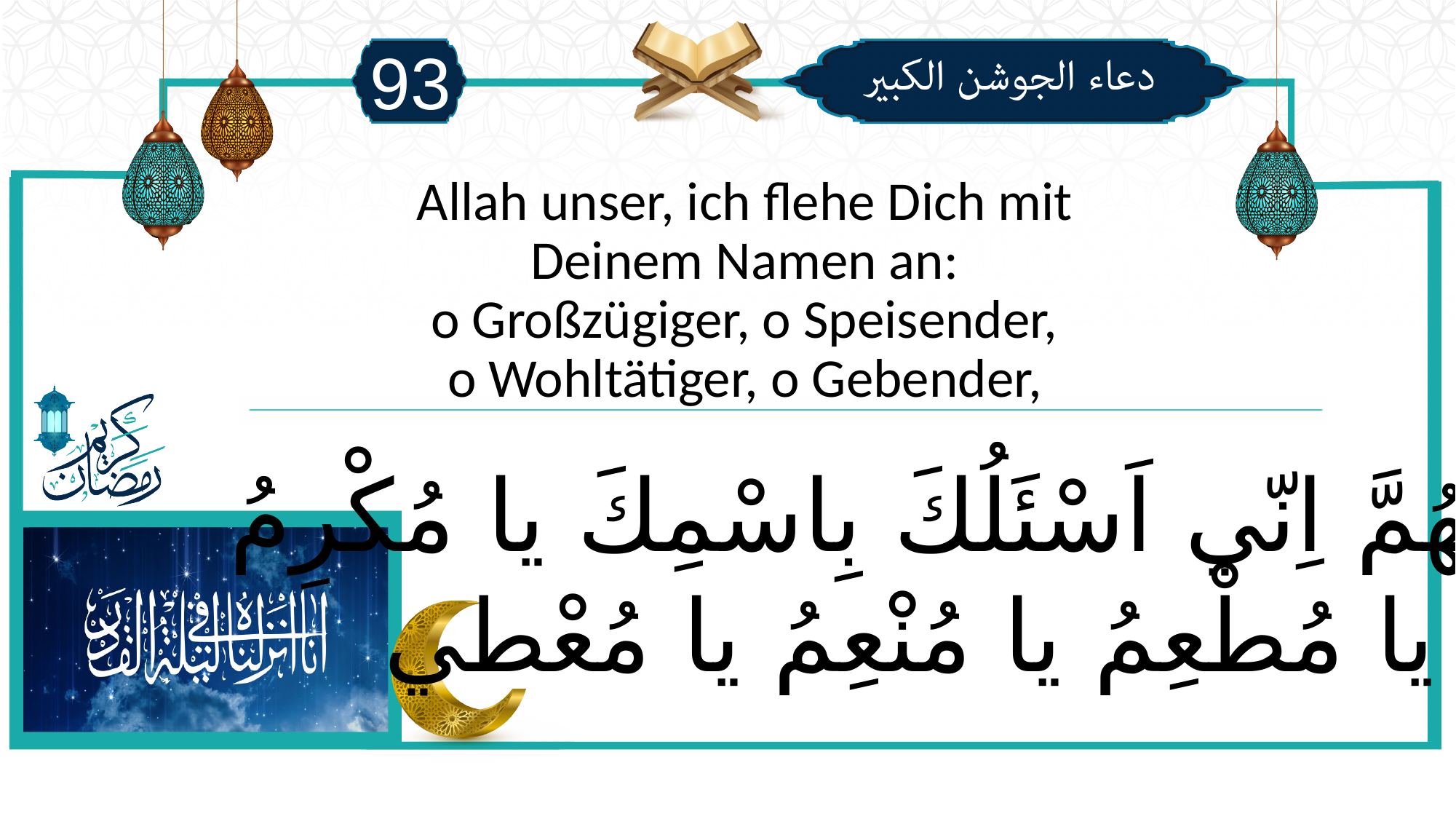

93
Allah unser, ich flehe Dich mit
Deinem Namen an:
o Großzügiger, o Speisender,
o Wohltätiger, o Gebender,
اَللّـهُمَّ اِنّي اَسْئَلُكَ بِاسْمِكَ يا مُكْرِمُ
 يا مُطْعِمُ يا مُنْعِمُ يا مُعْطي